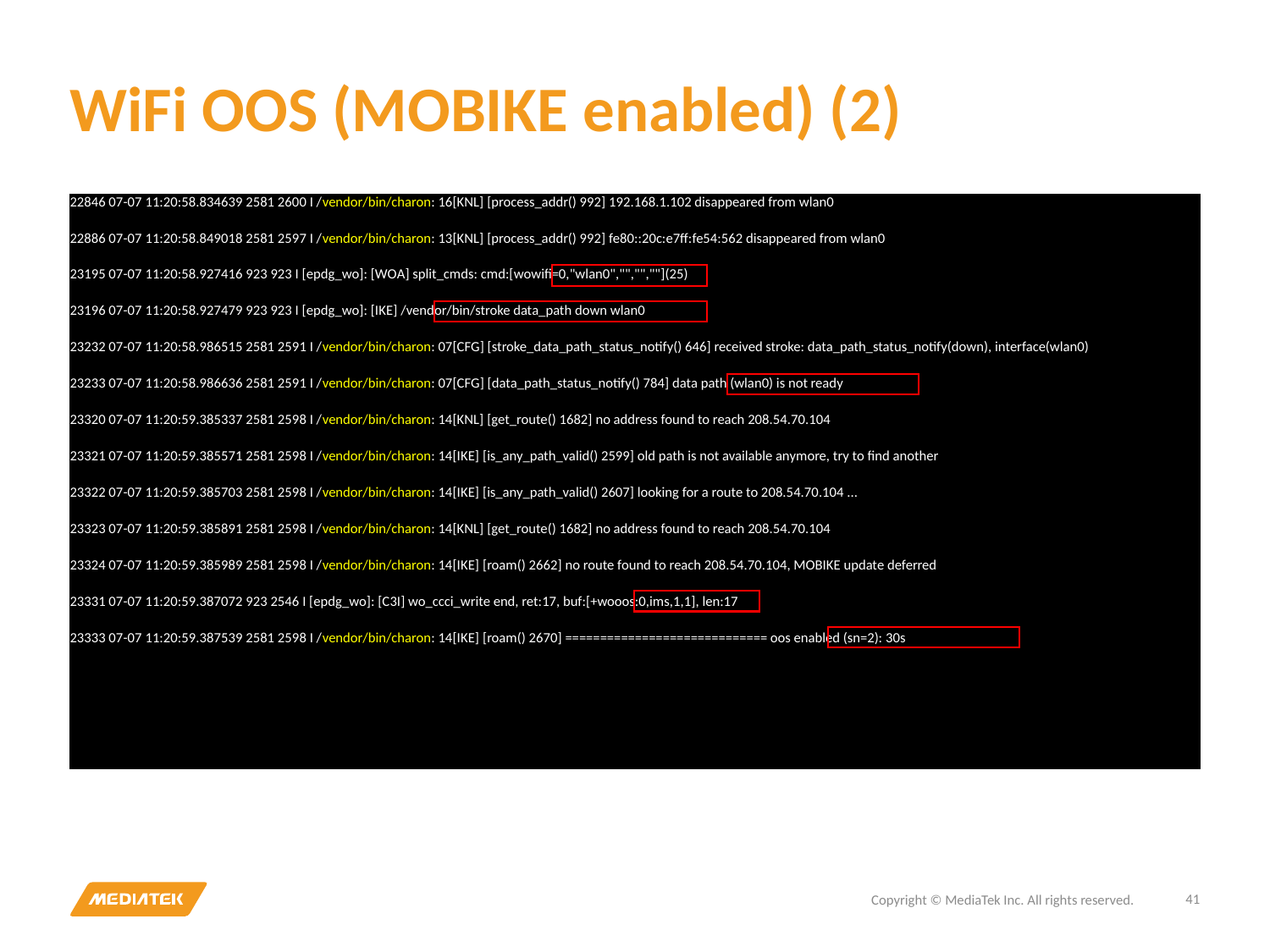

# WiFi OOS (MOBIKE enabled) (2)
22846 07-07 11:20:58.834639 2581 2600 I /vendor/bin/charon: 16[KNL] [process_addr() 992] 192.168.1.102 disappeared from wlan0
22886 07-07 11:20:58.849018 2581 2597 I /vendor/bin/charon: 13[KNL] [process_addr() 992] fe80::20c:e7ff:fe54:562 disappeared from wlan0
23195 07-07 11:20:58.927416 923 923 I [epdg_wo]: [WOA] split_cmds: cmd:[wowifi=0,"wlan0","","",""](25)
23196 07-07 11:20:58.927479 923 923 I [epdg_wo]: [IKE] /vendor/bin/stroke data_path down wlan0
23232 07-07 11:20:58.986515 2581 2591 I /vendor/bin/charon: 07[CFG] [stroke_data_path_status_notify() 646] received stroke: data_path_status_notify(down), interface(wlan0)
23233 07-07 11:20:58.986636 2581 2591 I /vendor/bin/charon: 07[CFG] [data_path_status_notify() 784] data path (wlan0) is not ready
23320 07-07 11:20:59.385337 2581 2598 I /vendor/bin/charon: 14[KNL] [get_route() 1682] no address found to reach 208.54.70.104
23321 07-07 11:20:59.385571 2581 2598 I /vendor/bin/charon: 14[IKE] [is_any_path_valid() 2599] old path is not available anymore, try to find another
23322 07-07 11:20:59.385703 2581 2598 I /vendor/bin/charon: 14[IKE] [is_any_path_valid() 2607] looking for a route to 208.54.70.104 ...
23323 07-07 11:20:59.385891 2581 2598 I /vendor/bin/charon: 14[KNL] [get_route() 1682] no address found to reach 208.54.70.104
23324 07-07 11:20:59.385989 2581 2598 I /vendor/bin/charon: 14[IKE] [roam() 2662] no route found to reach 208.54.70.104, MOBIKE update deferred
23331 07-07 11:20:59.387072 923 2546 I [epdg_wo]: [C3I] wo_ccci_write end, ret:17, buf:[+wooos:0,ims,1,1], len:17
23333 07-07 11:20:59.387539 2581 2598 I /vendor/bin/charon: 14[IKE] [roam() 2670] ============================= oos enabled (sn=2): 30s

41
Copyright © MediaTek Inc. All rights reserved.